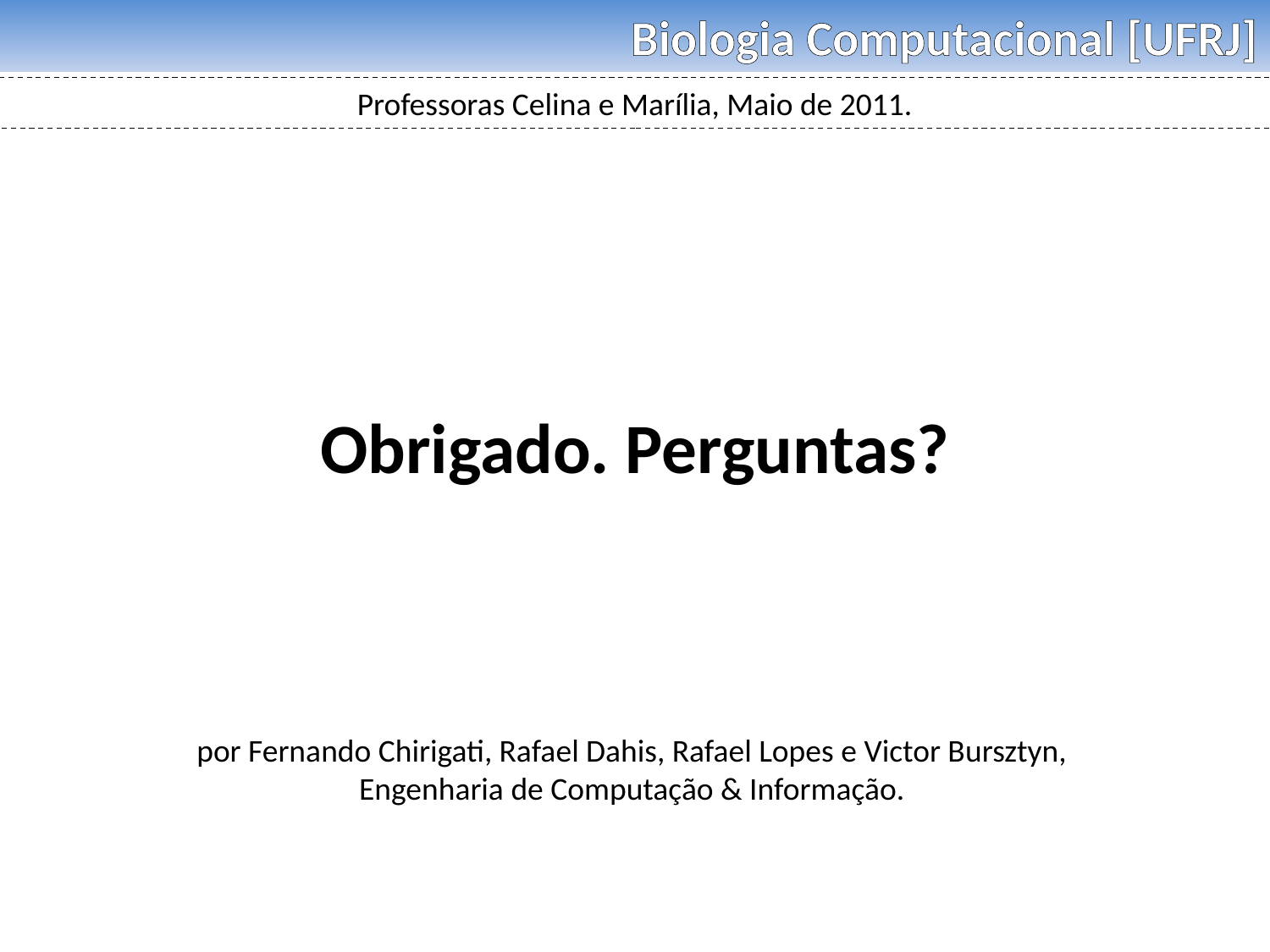

Biologia Computacional [UFRJ]
Professoras Celina e Marília, Maio de 2011.
Obrigado. Perguntas?
por Fernando Chirigati, Rafael Dahis, Rafael Lopes e Victor Bursztyn,
Engenharia de Computação & Informação.